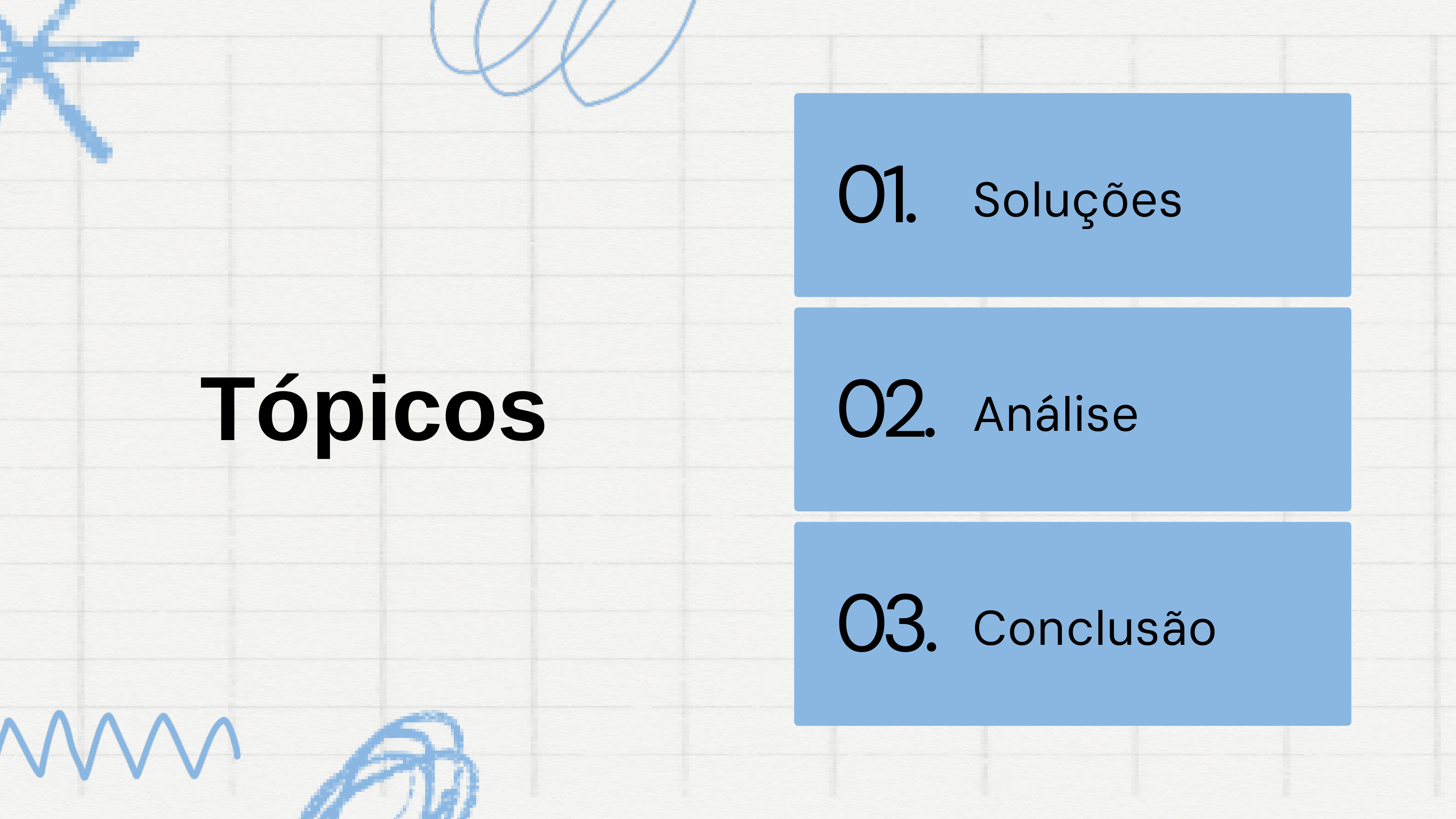

Soluções
01.

Tópicos
Análise
02.

Conclusão
03.